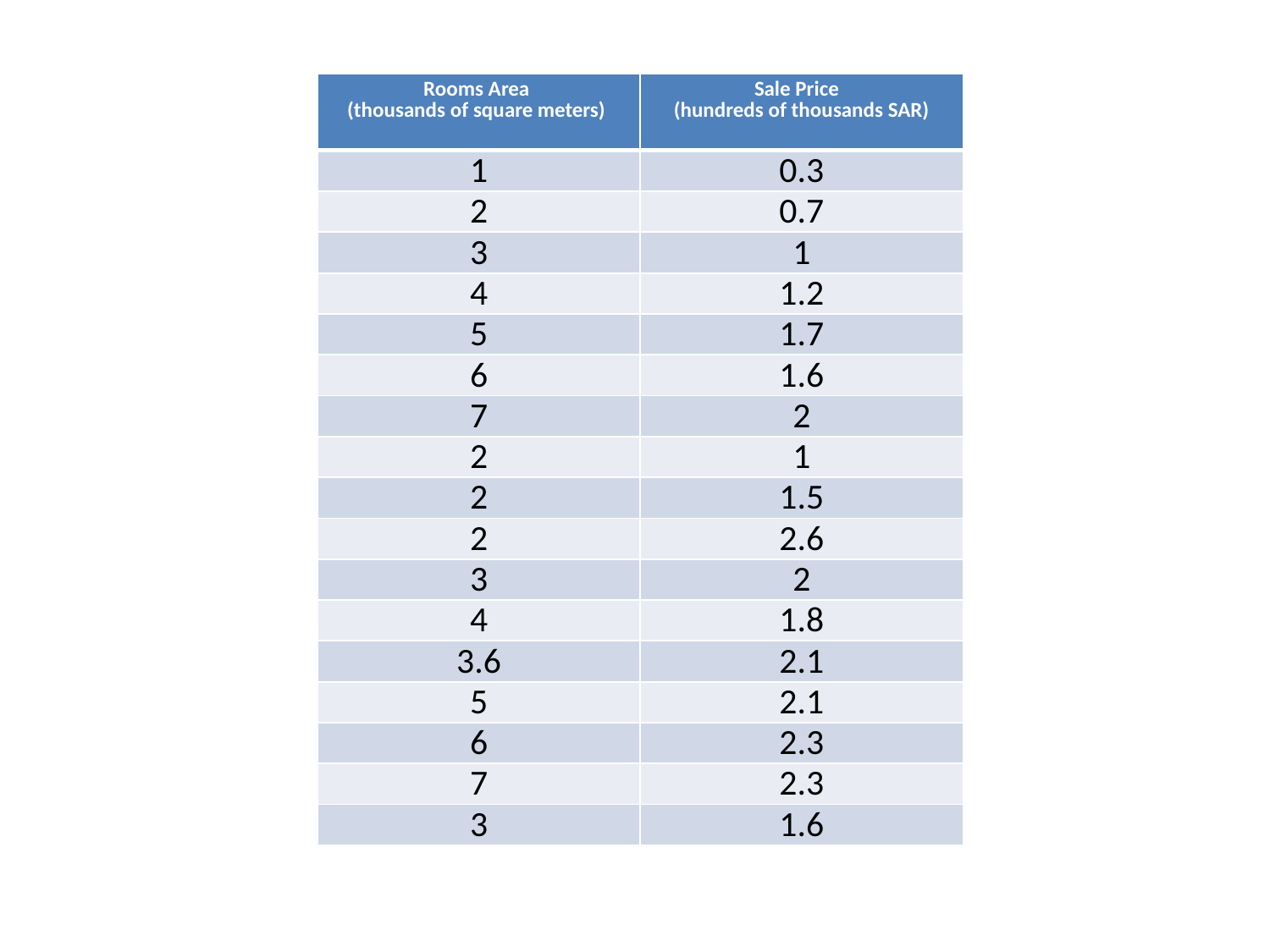

#
| Rooms Area (thousands of square meters) | Sale Price (hundreds of thousands SAR) |
| --- | --- |
| 1 | 0.3 |
| 2 | 0.7 |
| 3 | 1 |
| 4 | 1.2 |
| 5 | 1.7 |
| 6 | 1.6 |
| 7 | 2 |
| 2 | 1 |
| 2 | 1.5 |
| 2 | 2.6 |
| 3 | 2 |
| 4 | 1.8 |
| 3.6 | 2.1 |
| 5 | 2.1 |
| 6 | 2.3 |
| 7 | 2.3 |
| 3 | 1.6 |